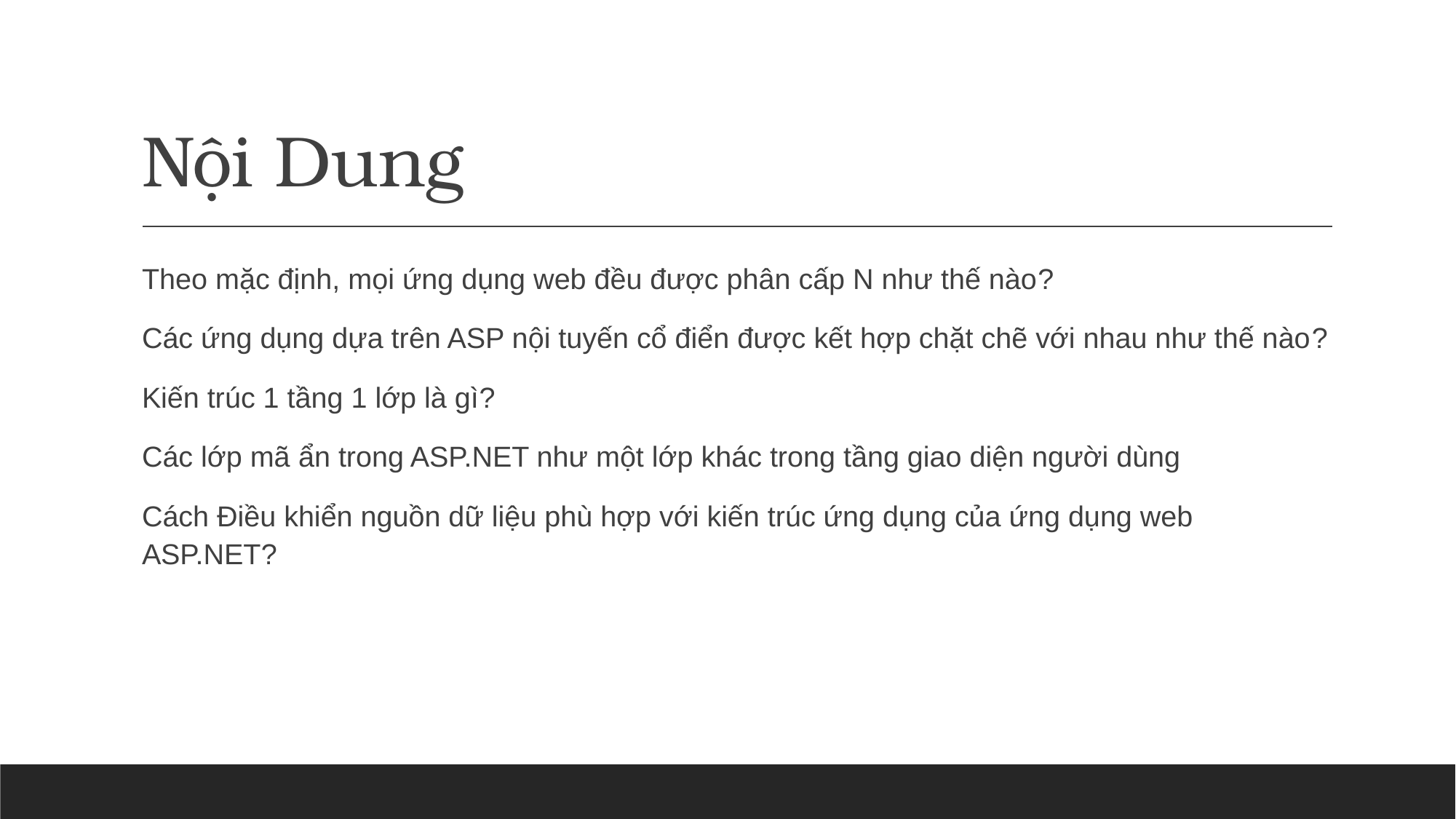

# Nội Dung
Theo mặc định, mọi ứng dụng web đều được phân cấp N như thế nào?
Các ứng dụng dựa trên ASP nội tuyến cổ điển được kết hợp chặt chẽ với nhau như thế nào?
Kiến trúc 1 tầng 1 lớp là gì?
Các lớp mã ẩn trong ASP.NET như một lớp khác trong tầng giao diện người dùng
Cách Điều khiển nguồn dữ liệu phù hợp với kiến trúc ứng dụng của ứng dụng web ASP.NET?